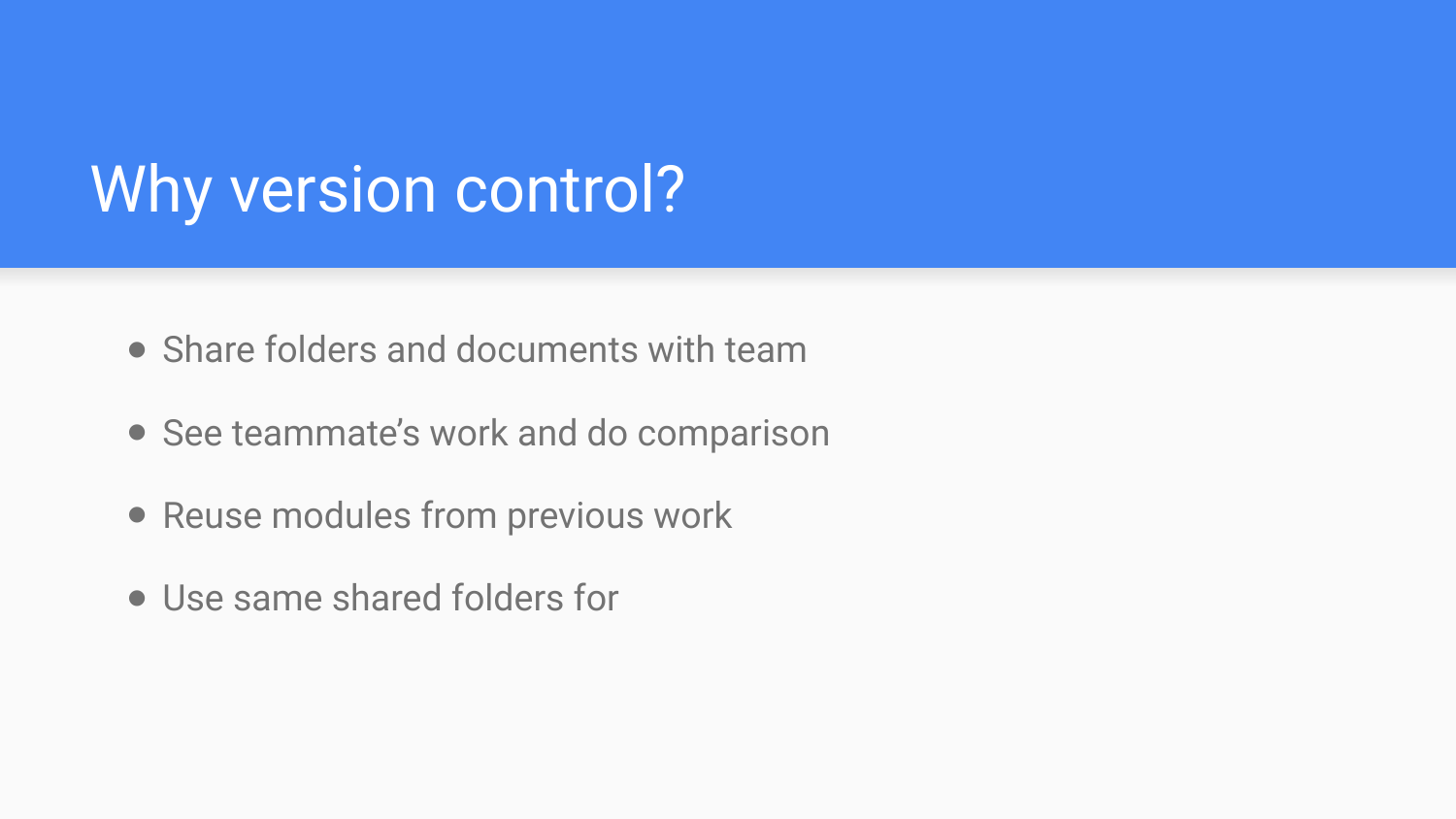

# Why version control?
Share folders and documents with team
See teammate’s work and do comparison
Reuse modules from previous work
Use same shared folders for